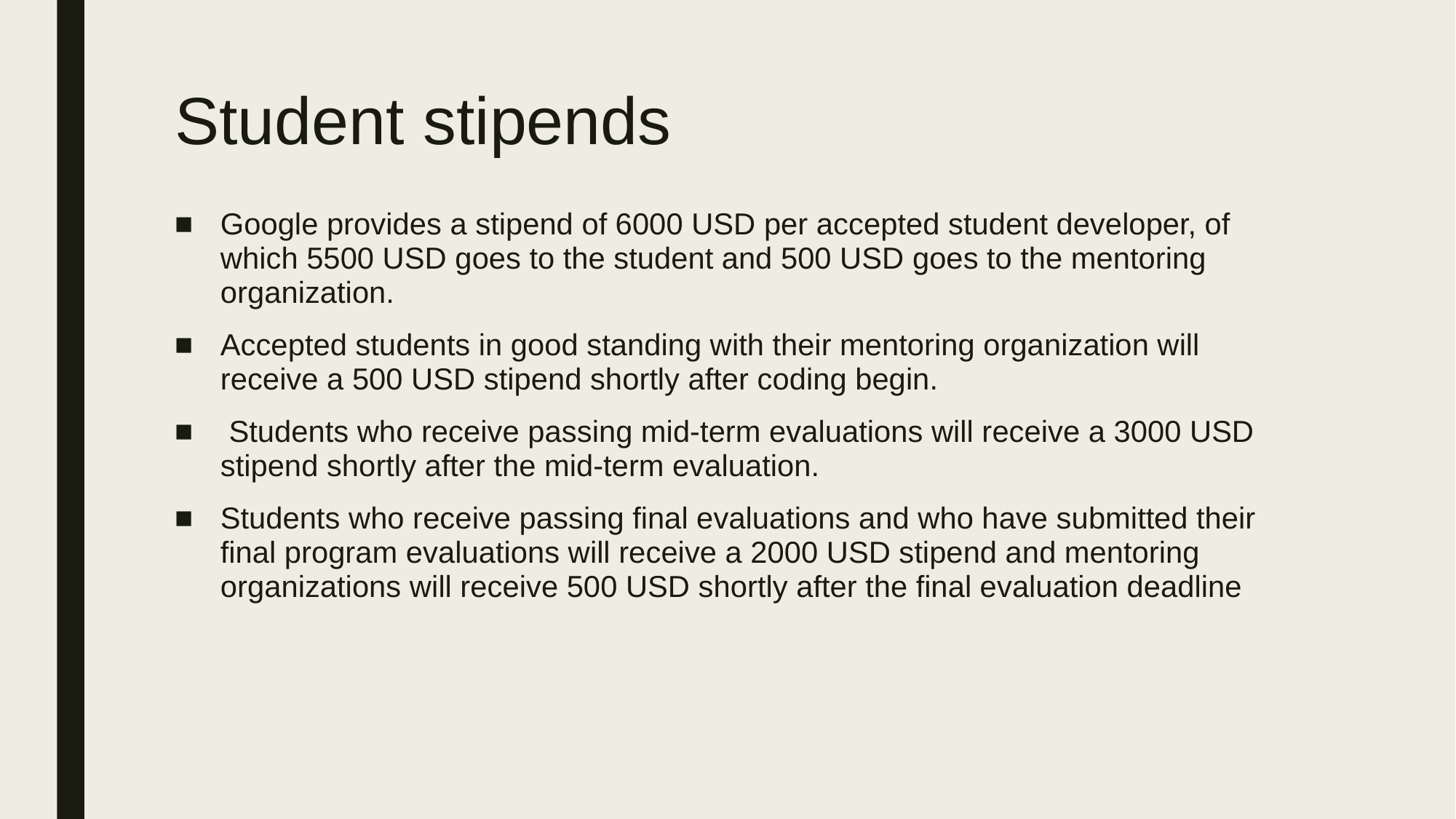

# Student stipends
Google provides a stipend of 6000 USD per accepted student developer, of which 5500 USD goes to the student and 500 USD goes to the mentoring organization.
Accepted students in good standing with their mentoring organization will receive a 500 USD stipend shortly after coding begin.
 Students who receive passing mid-term evaluations will receive a 3000 USD stipend shortly after the mid-term evaluation.
Students who receive passing final evaluations and who have submitted their final program evaluations will receive a 2000 USD stipend and mentoring organizations will receive 500 USD shortly after the final evaluation deadline